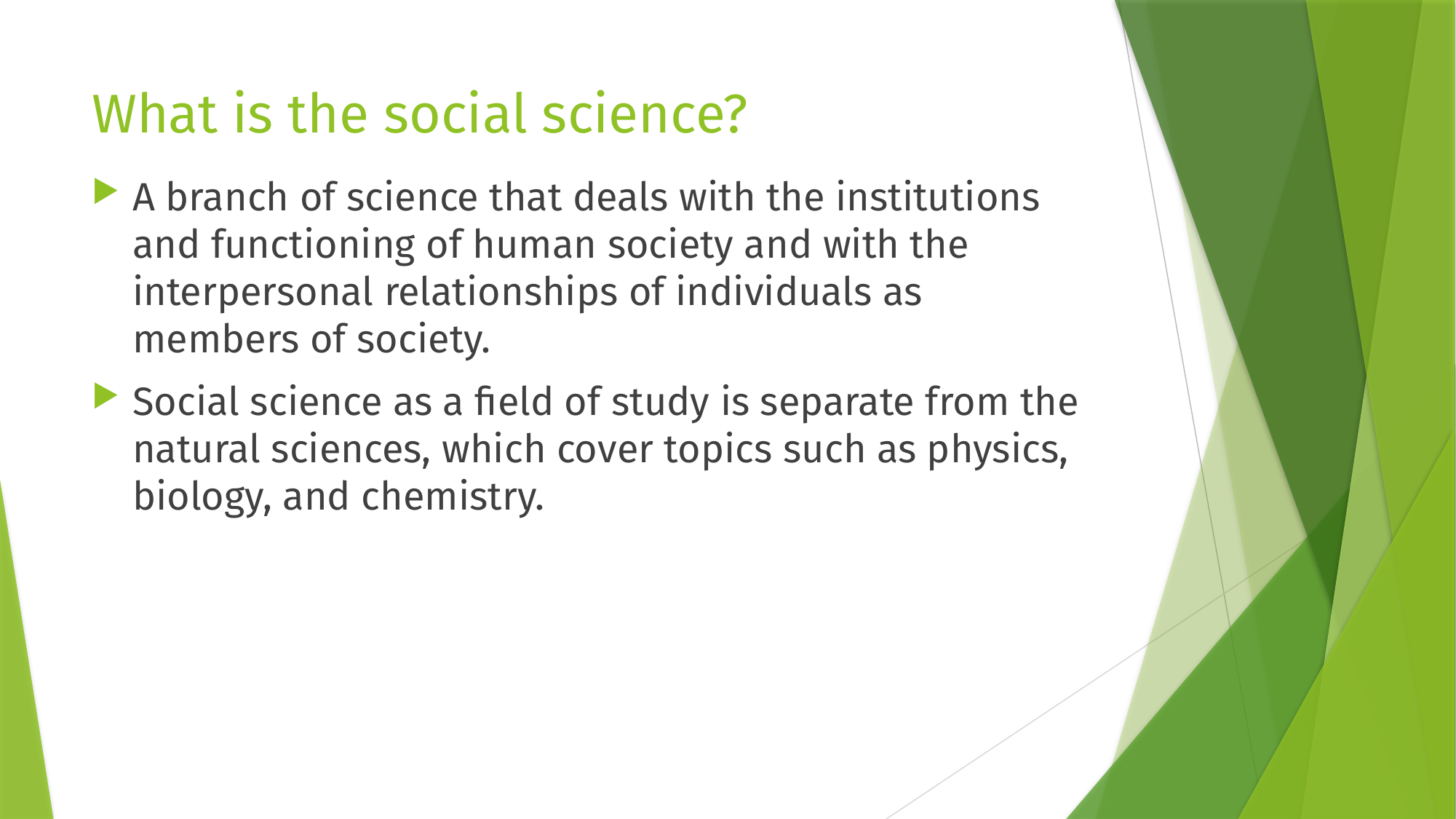

# What is the social science?
A branch of science that deals with the institutions and functioning of human society and with the interpersonal relationships of individuals as members of society.
Social science as a field of study is separate from the natural sciences, which cover topics such as physics, biology, and chemistry.